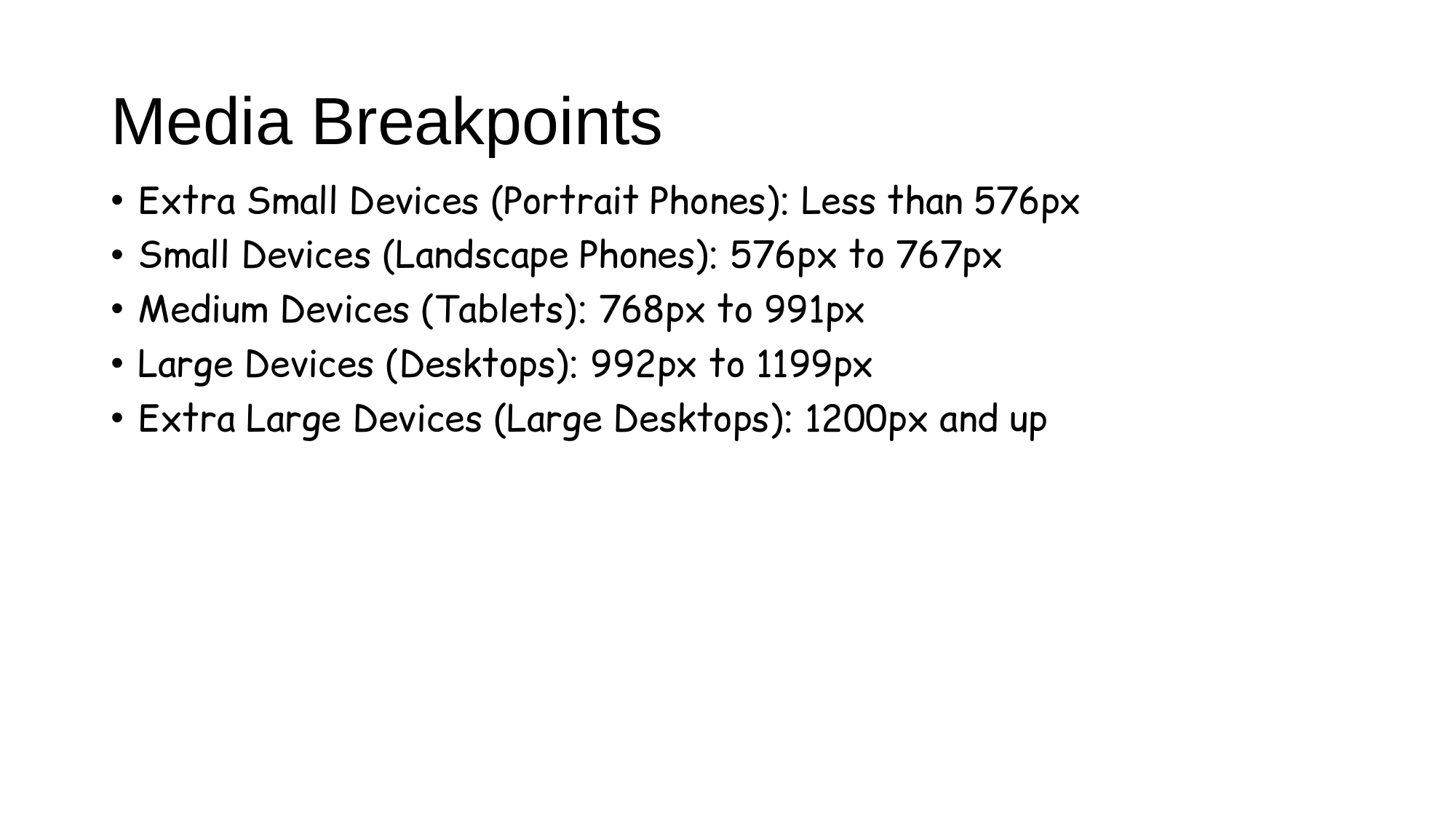

# Media Breakpoints
Extra Small Devices (Portrait Phones): Less than 576px
Small Devices (Landscape Phones): 576px to 767px
Medium Devices (Tablets): 768px to 991px
Large Devices (Desktops): 992px to 1199px
Extra Large Devices (Large Desktops): 1200px and up